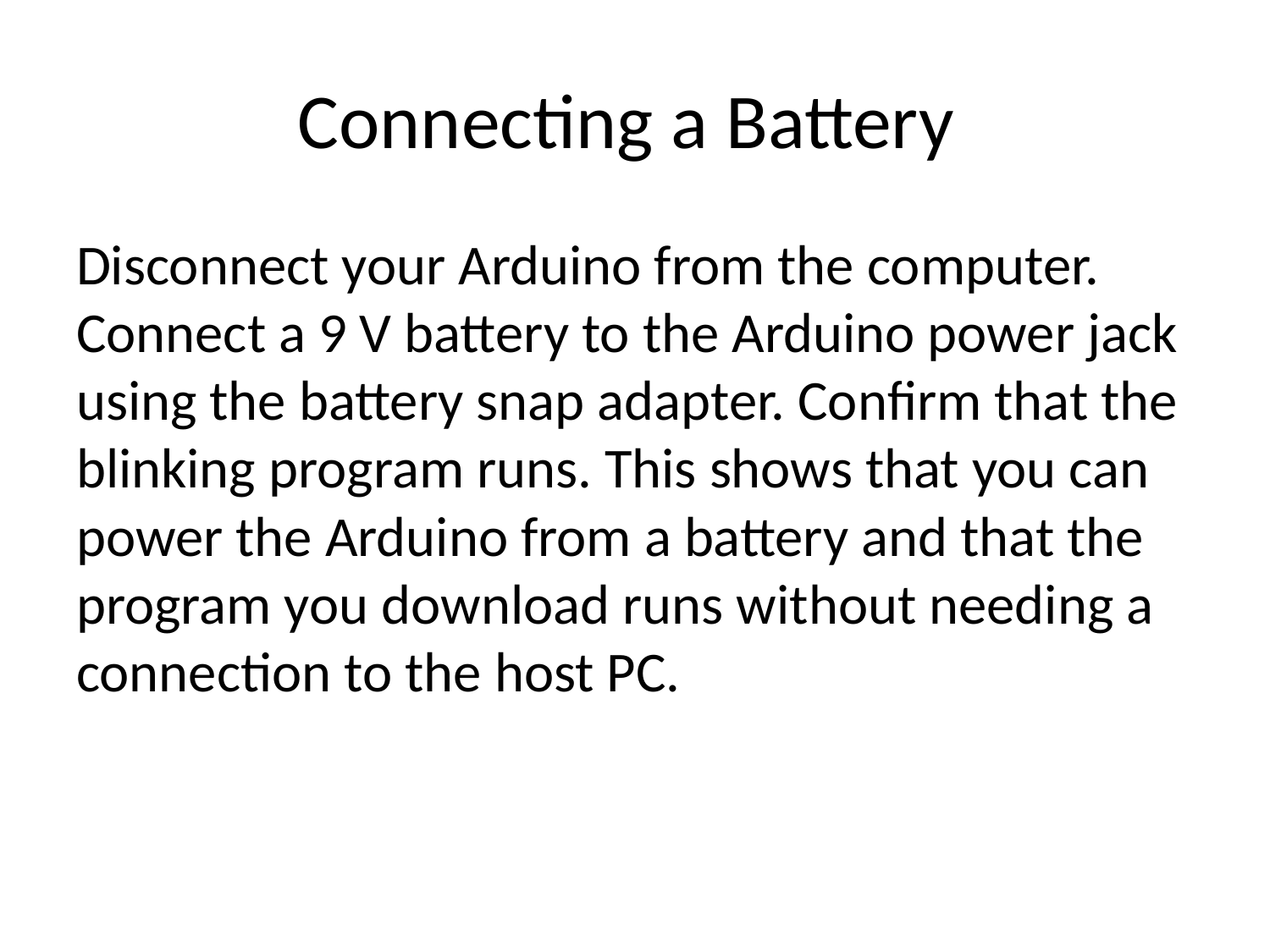

# Connecting a Battery
Disconnect your Arduino from the computer. Connect a 9 V battery to the Arduino power jack using the battery snap adapter. Confirm that the blinking program runs. This shows that you can power the Arduino from a battery and that the program you download runs without needing a connection to the host PC.